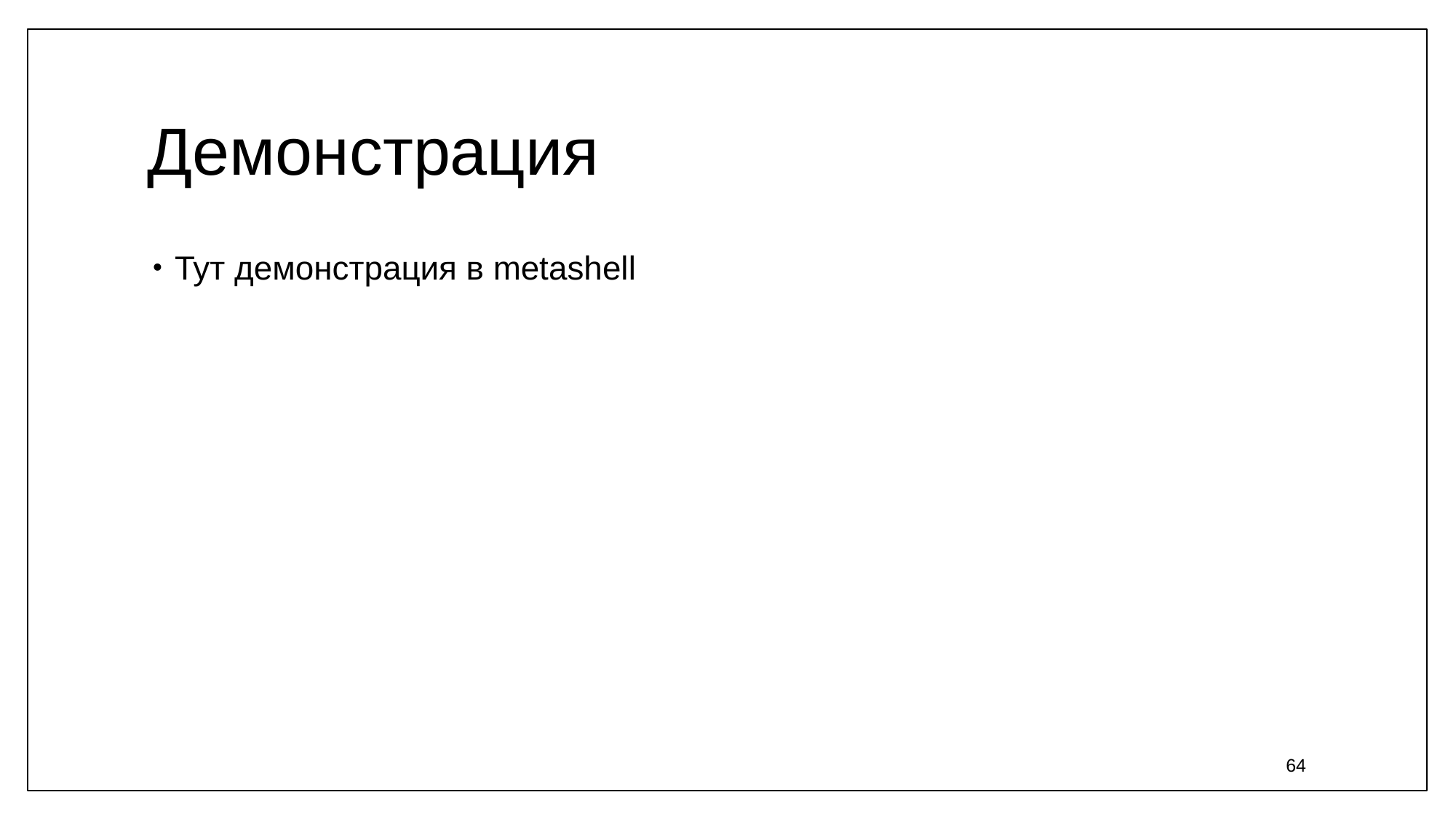

# Демонстрация
Тут демонстрация в metashell
64